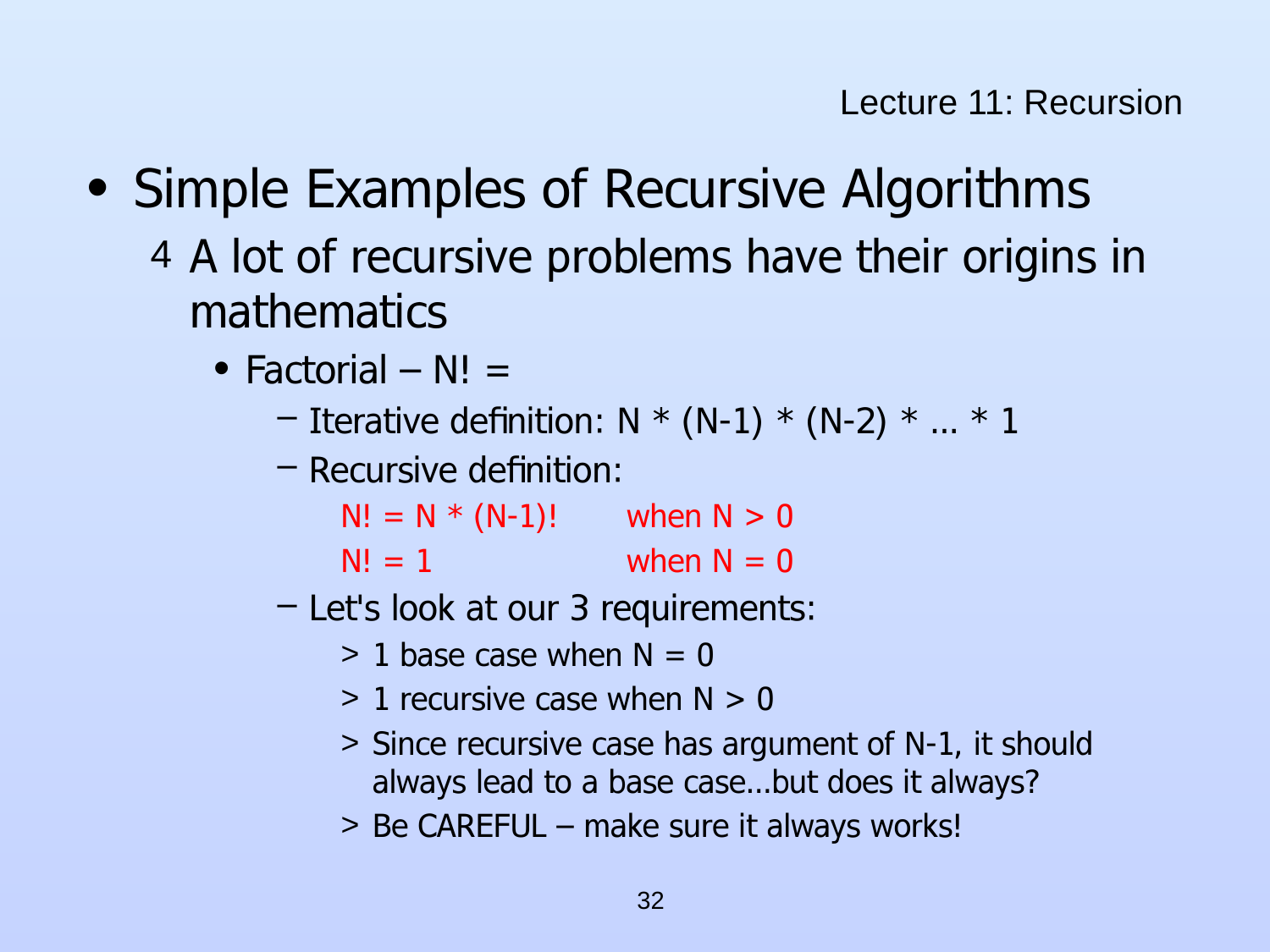

# Lecture 11: Recursion
Simple Examples of Recursive Algorithms
A lot of recursive problems have their origins in mathematics
Factorial – N! =
Iterative definition: N * (N-1) * (N-2) * … * 1
Recursive definition:
N! = N * (N-1)!	when N > 0
N! = 1		when N = 0
Let's look at our 3 requirements:
1 base case when N = 0
1 recursive case when N > 0
Since recursive case has argument of N-1, it should always lead to a base case…but does it always?
Be CAREFUL – make sure it always works!
32